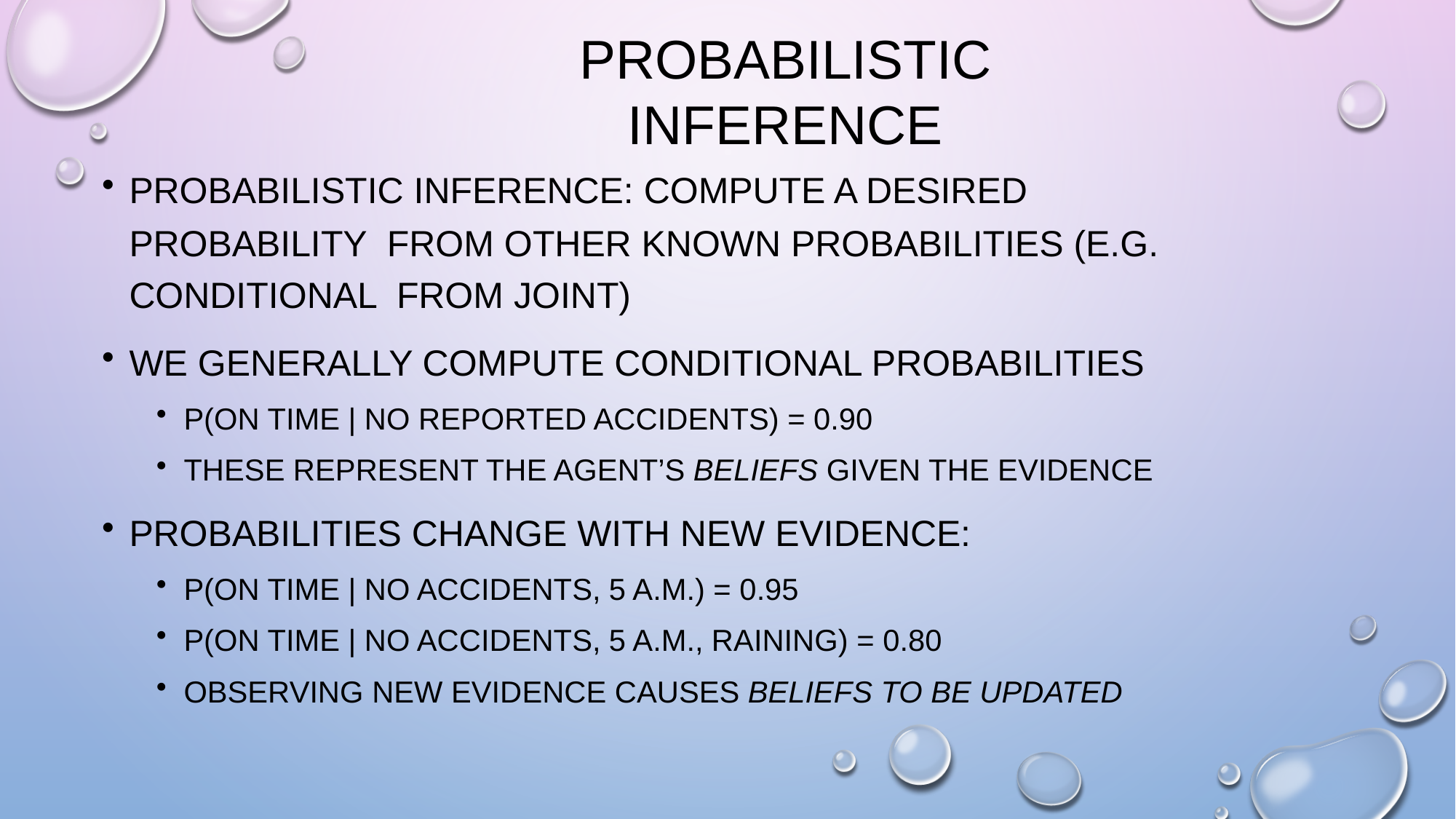

# PROBABILISTIC INFERENCE
PROBABILISTIC INFERENCE: COMPUTE A DESIRED PROBABILITY  FROM OTHER KNOWN PROBABILITIES (E.G. CONDITIONAL  FROM JOINT)
WE GENERALLY COMPUTE CONDITIONAL PROBABILITIES
P(ON TIME | NO REPORTED ACCIDENTS) = 0.90
THESE REPRESENT THE AGENT’S BELIEFS GIVEN THE EVIDENCE
PROBABILITIES CHANGE WITH NEW EVIDENCE:
P(ON TIME | NO ACCIDENTS, 5 A.M.) = 0.95
P(ON TIME | NO ACCIDENTS, 5 A.M., RAINING) = 0.80
OBSERVING NEW EVIDENCE CAUSES BELIEFS TO BE UPDATED